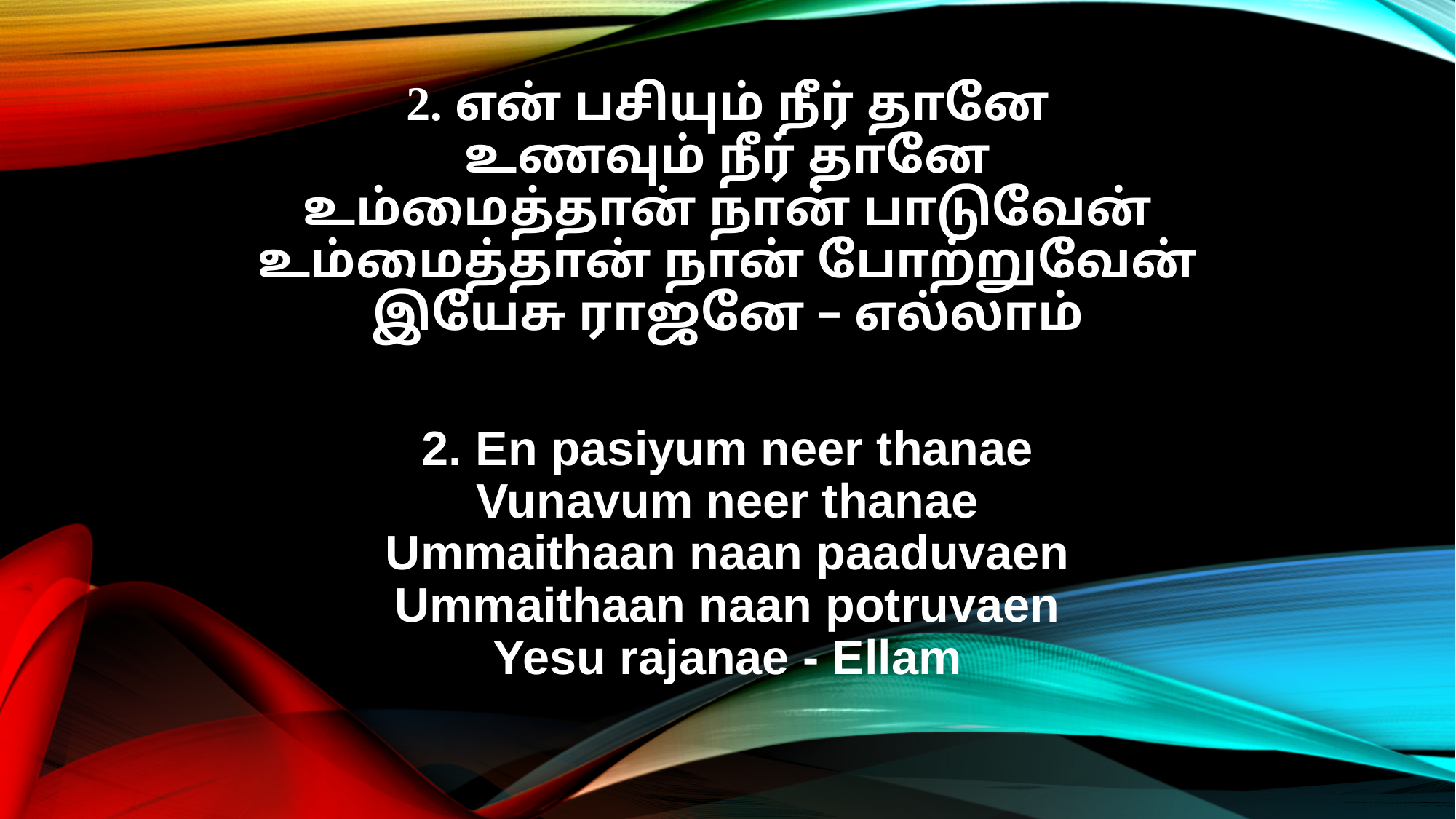

2. என் பசியும் நீர் தானே
உணவும் நீர் தானே
உம்மைத்தான் நான் பாடுவேன்
உம்மைத்தான் நான் போற்றுவேன்
இயேசு ராஜனே – எல்லாம்

2. En pasiyum neer thanae
Vunavum neer thanae
Ummaithaan naan paaduvaen
Ummaithaan naan potruvaen
Yesu rajanae - Ellam